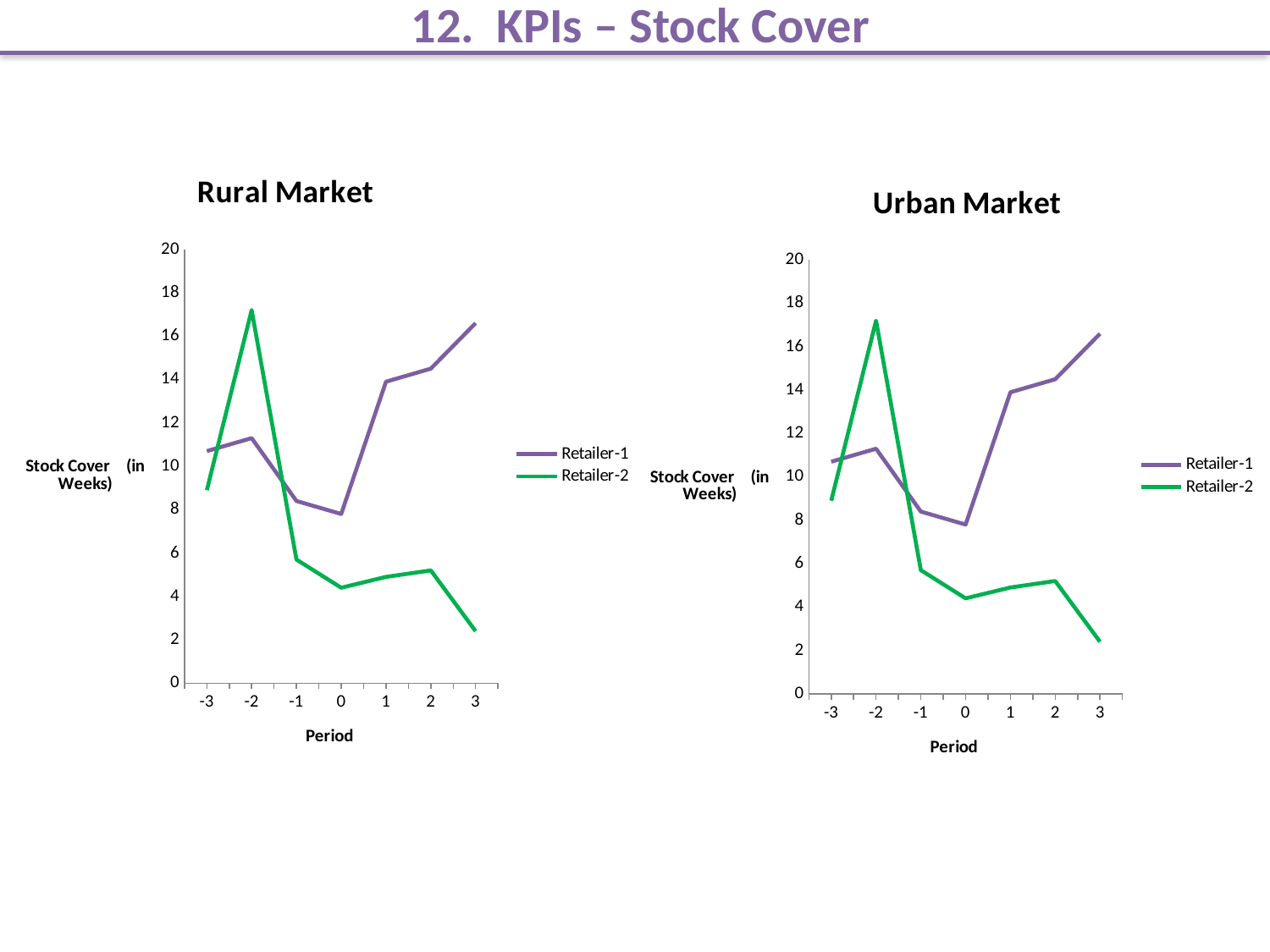

12.  KPIs – Stock Cover

### Chart: Rural Market

| Category | Retailer-1 | Retailer-2 |
|---|---|---|
| -3 | 10.7 | 8.900000000000006 |
| -2 | 11.3 | 17.200000000000003 |
| -1 | 8.4 | 5.700000000000003 |
| 0 | 7.8 | 4.400000000000008 |
| 1 | 13.9 | 4.8999999999999915 |
| 2 | 14.5 | 5.199999999999989 |
| 3 | 16.6 | 2.4000000000000057 |

### Chart: Urban Market

| Category | Retailer-1 | Retailer-2 |
|---|---|---|
| -3 | 10.7 | 8.900000000000006 |
| -2 | 11.3 | 17.200000000000003 |
| -1 | 8.4 | 5.700000000000003 |
| 0 | 7.8 | 4.400000000000008 |
| 1 | 13.9 | 4.8999999999999915 |
| 2 | 14.5 | 5.199999999999989 |
| 3 | 16.6 | 2.4000000000000057 |